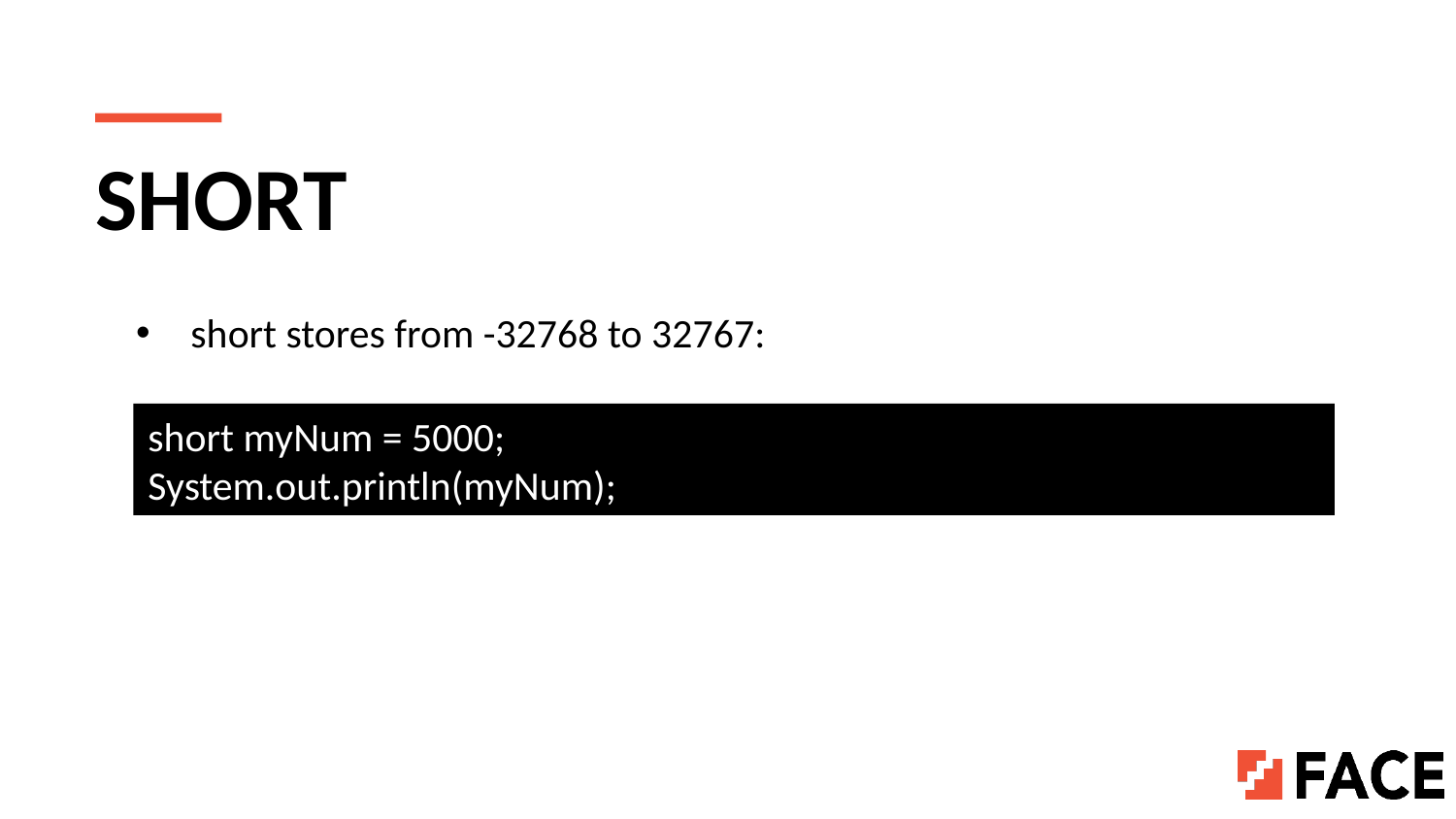

# SHORT
short stores from -32768 to 32767:
short myNum = 5000;
System.out.println(myNum);